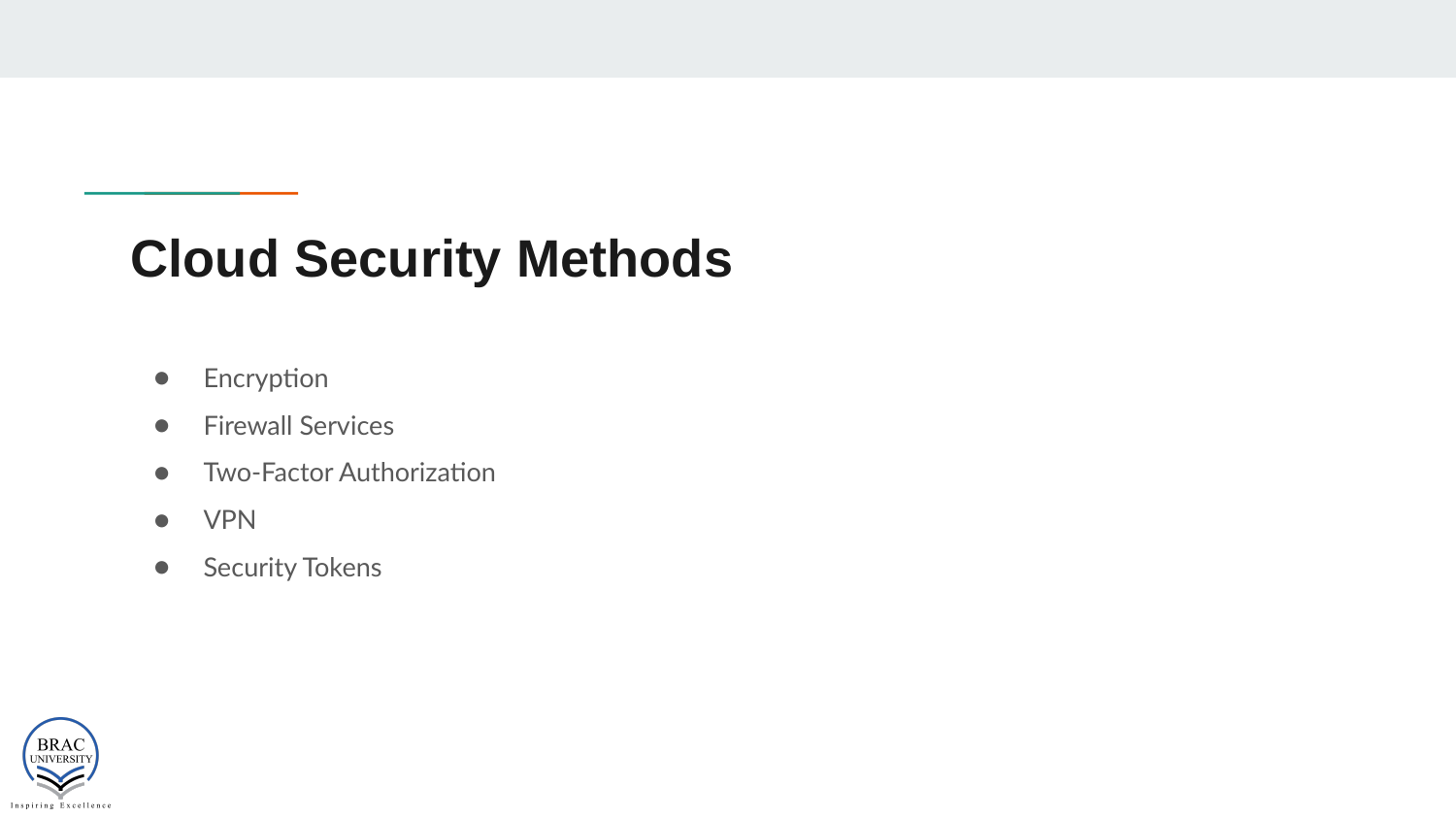

# Cloud Security Methods
Encryption
Firewall Services
Two-Factor Authorization
VPN
Security Tokens